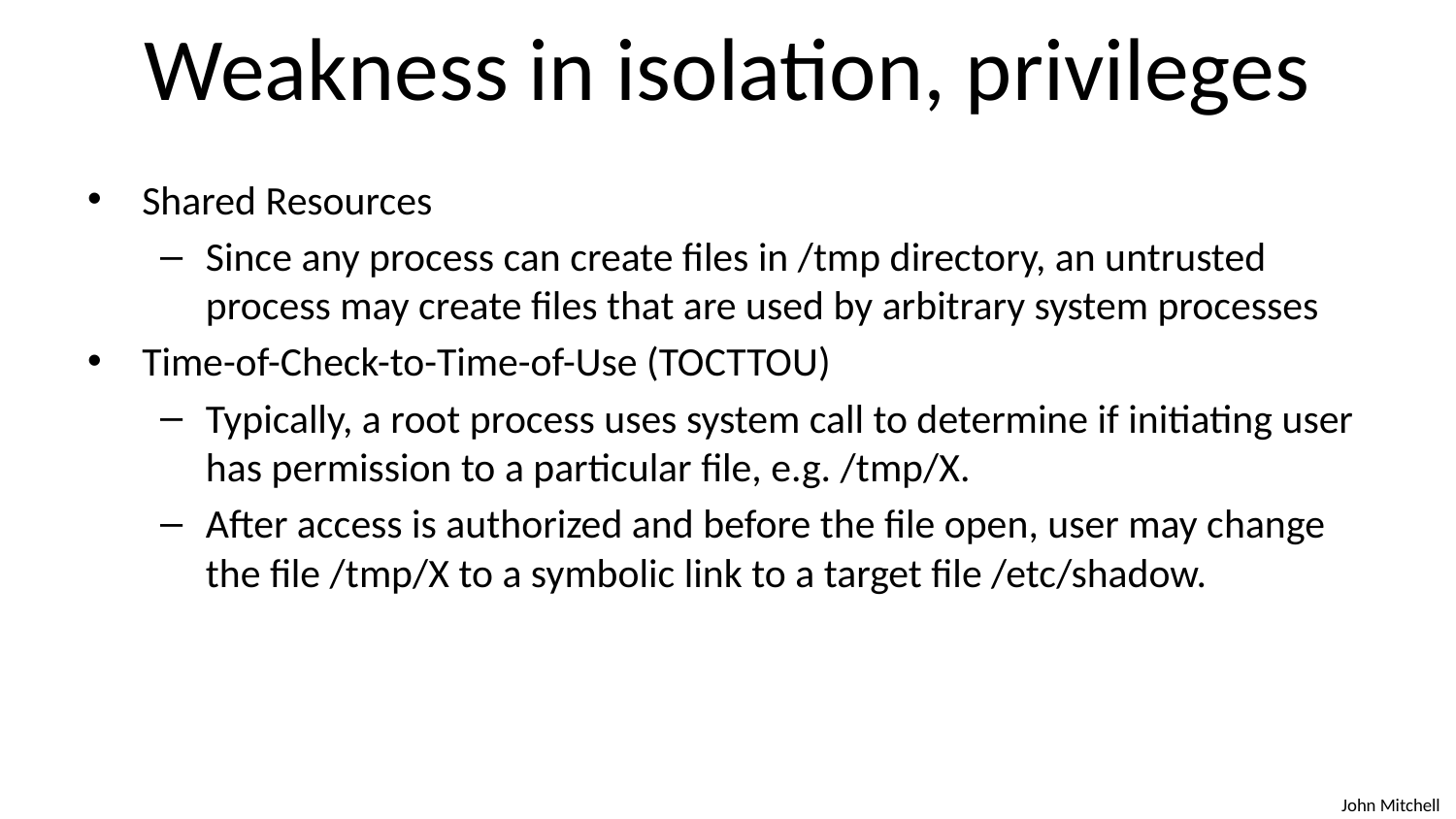

# Weakness in isolation, privileges
Shared Resources
Since any process can create files in /tmp directory, an untrusted process may create files that are used by arbitrary system processes
Time-of-Check-to-Time-of-Use (TOCTTOU)
Typically, a root process uses system call to determine if initiating user has permission to a particular file, e.g. /tmp/X.
After access is authorized and before the file open, user may change the file /tmp/X to a symbolic link to a target file /etc/shadow.